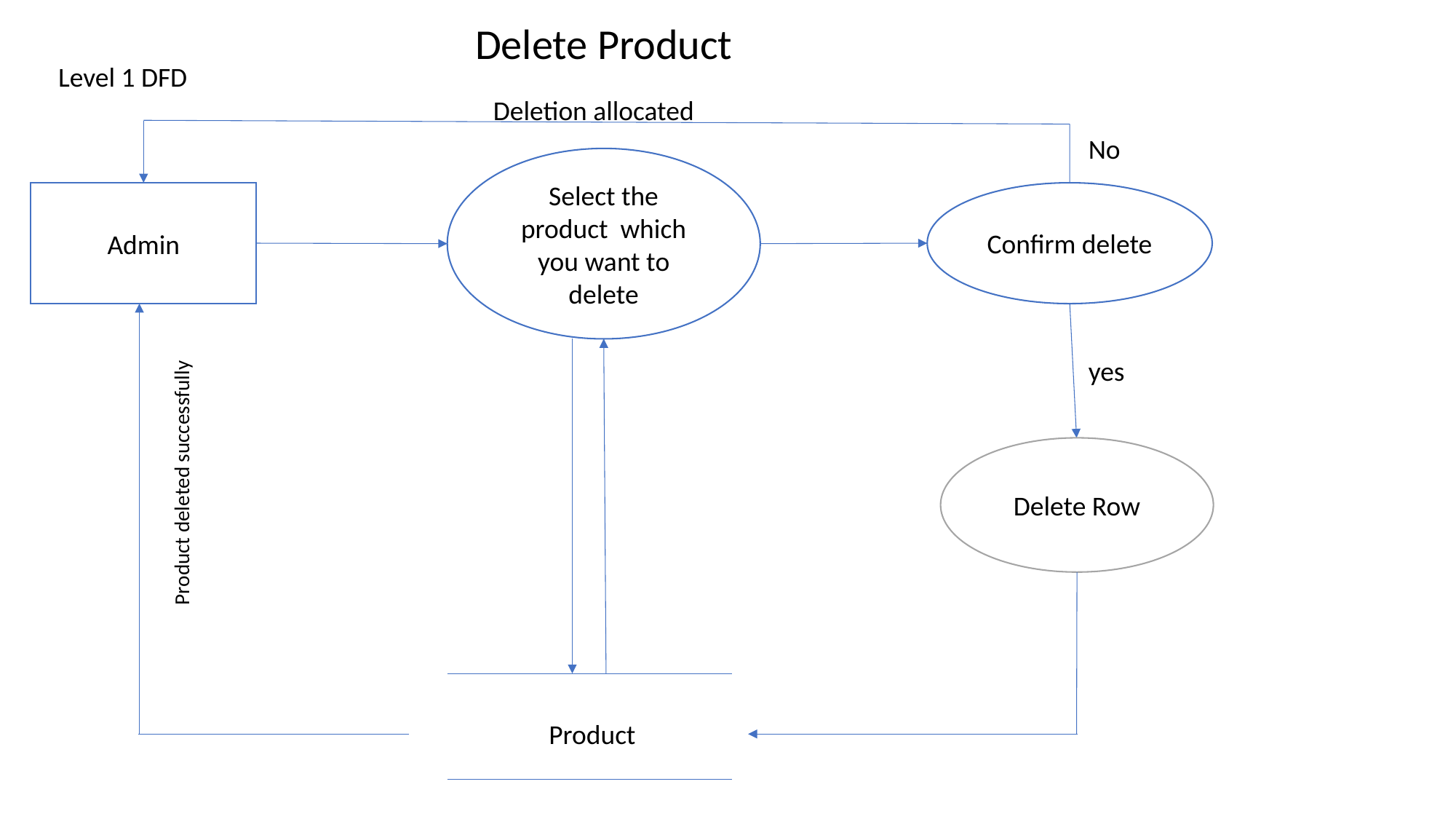

Delete Product
Level 1 DFD
Deletion allocated
No
Select the product  which you want to delete
Confirm delete
Admin
yes
Delete Row
Product deleted successfully
Product